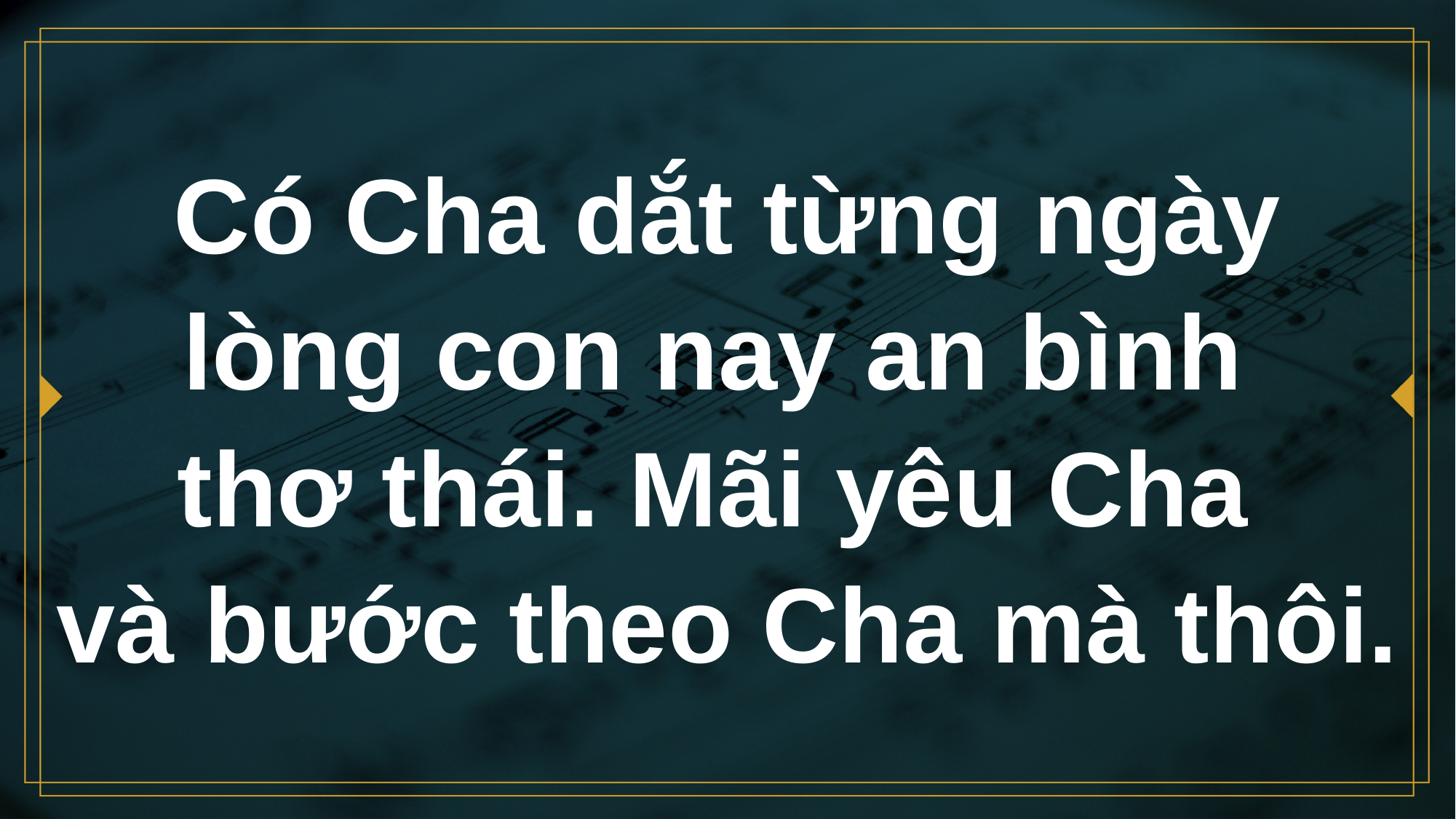

# Có Cha dắt từng ngày lòng con nay an bình thơ thái. Mãi yêu Cha và bước theo Cha mà thôi.